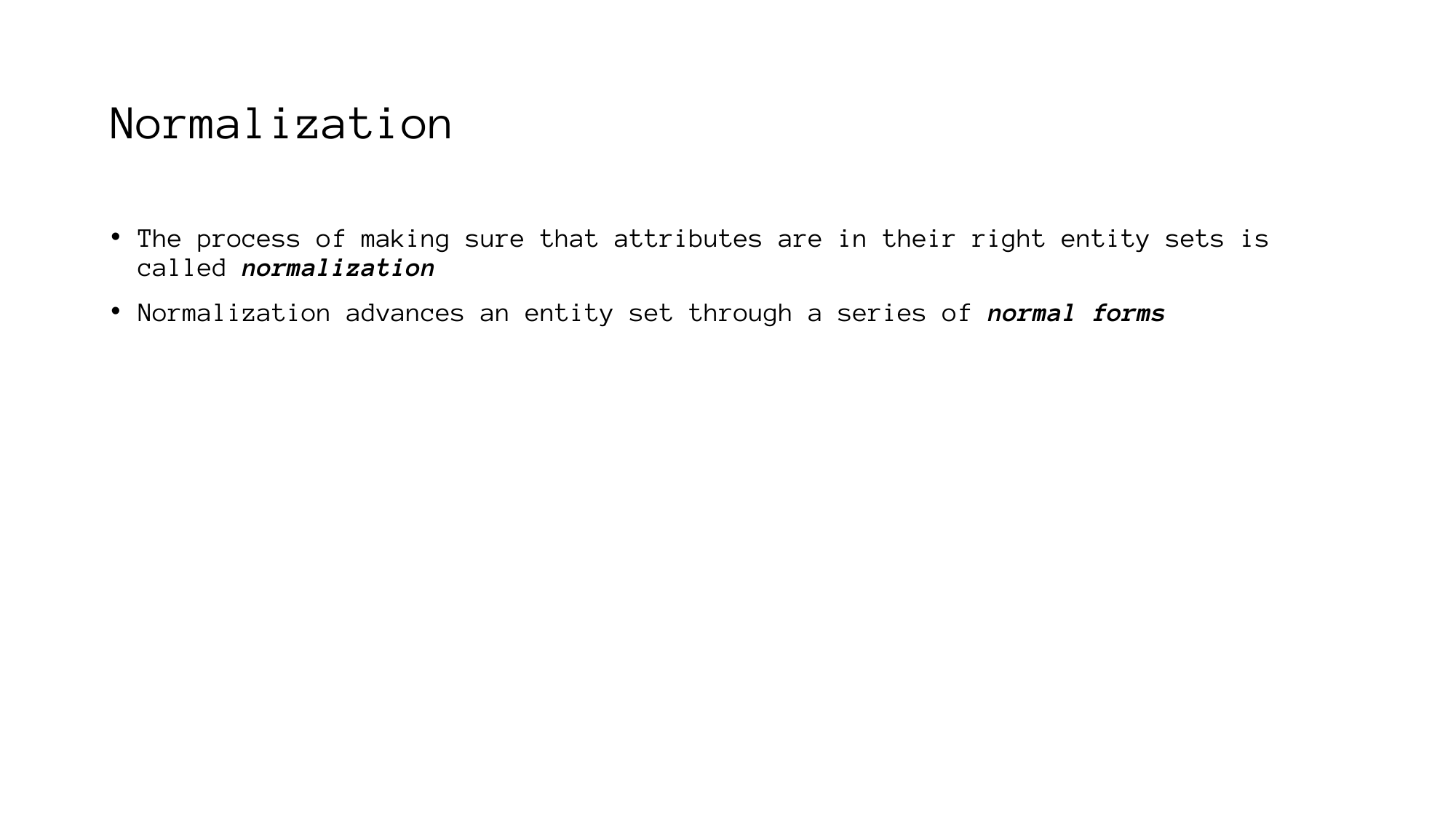

# Normalization
The process of making sure that attributes are in their right entity sets is called normalization
Normalization advances an entity set through a series of normal forms